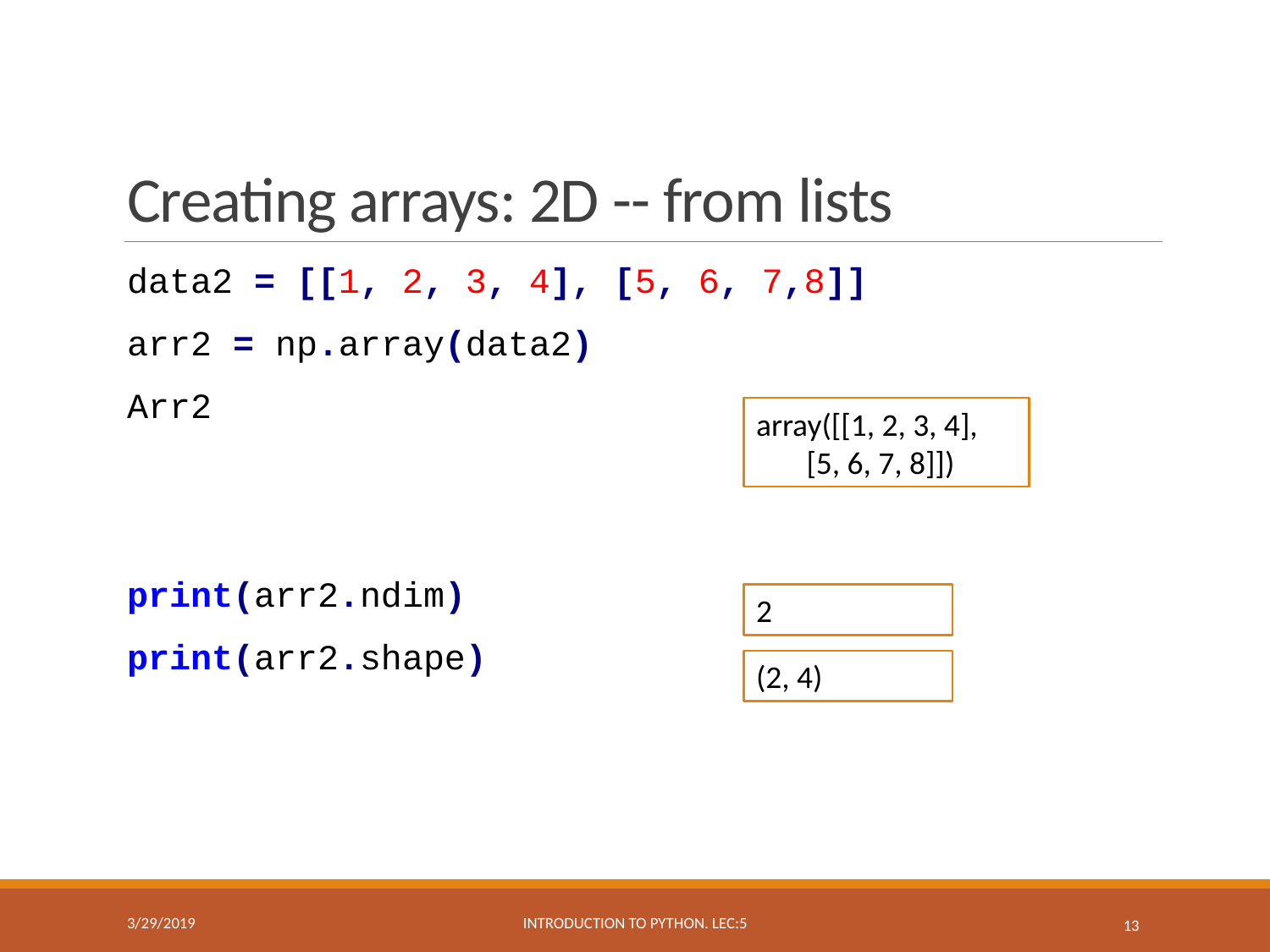

# Creating arrays: 2D -- from lists
data2 = [[1, 2, 3, 4], [5, 6, 7,8]]
arr2 = np.array(data2)
Arr2

print(arr2.ndim)
print(arr2.shape)
array([[1, 2, 3, 4],
       [5, 6, 7, 8]])
2
(2, 4)
3/29/2019
Introduction to Python. Lec:5